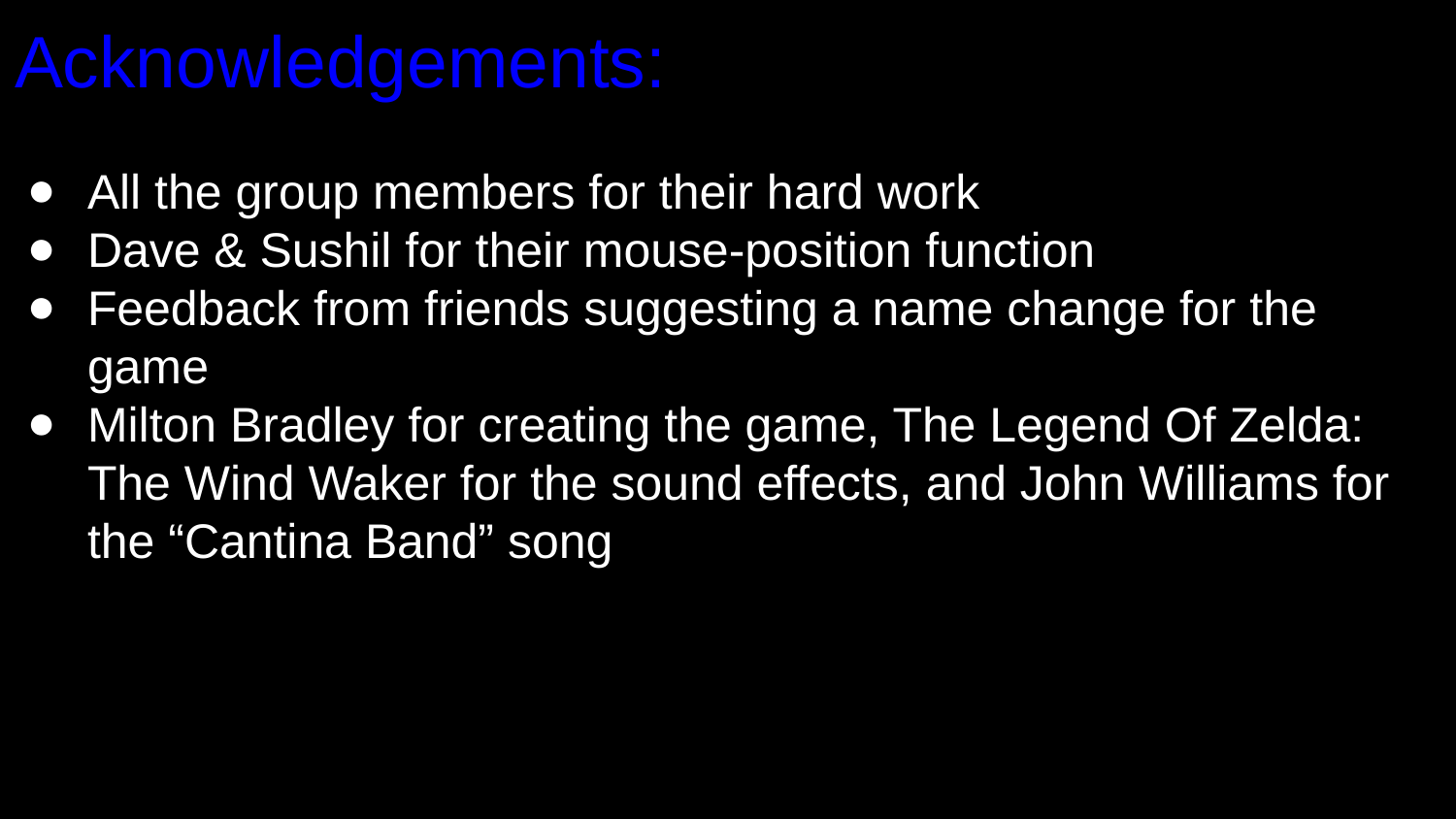

Acknowledgements:

All the group members for their hard work
Dave & Sushil for their mouse-position function
Feedback from friends suggesting a name change for the game
Milton Bradley for creating the game, The Legend Of Zelda: The Wind Waker for the sound effects, and John Williams for the “Cantina Band” song